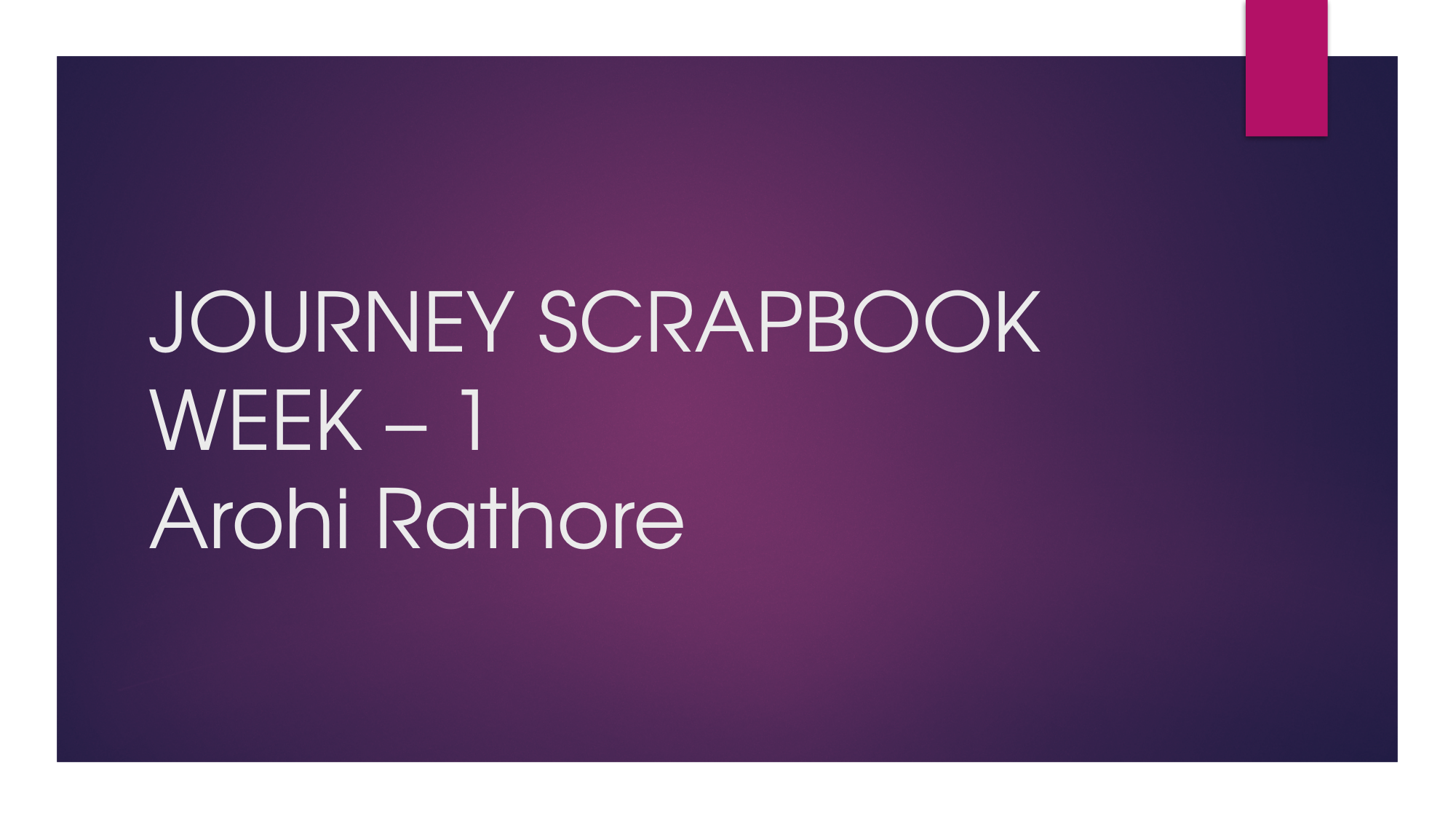

# JOURNEY SCRAPBOOK WEEK – 1 Arohi Rathore